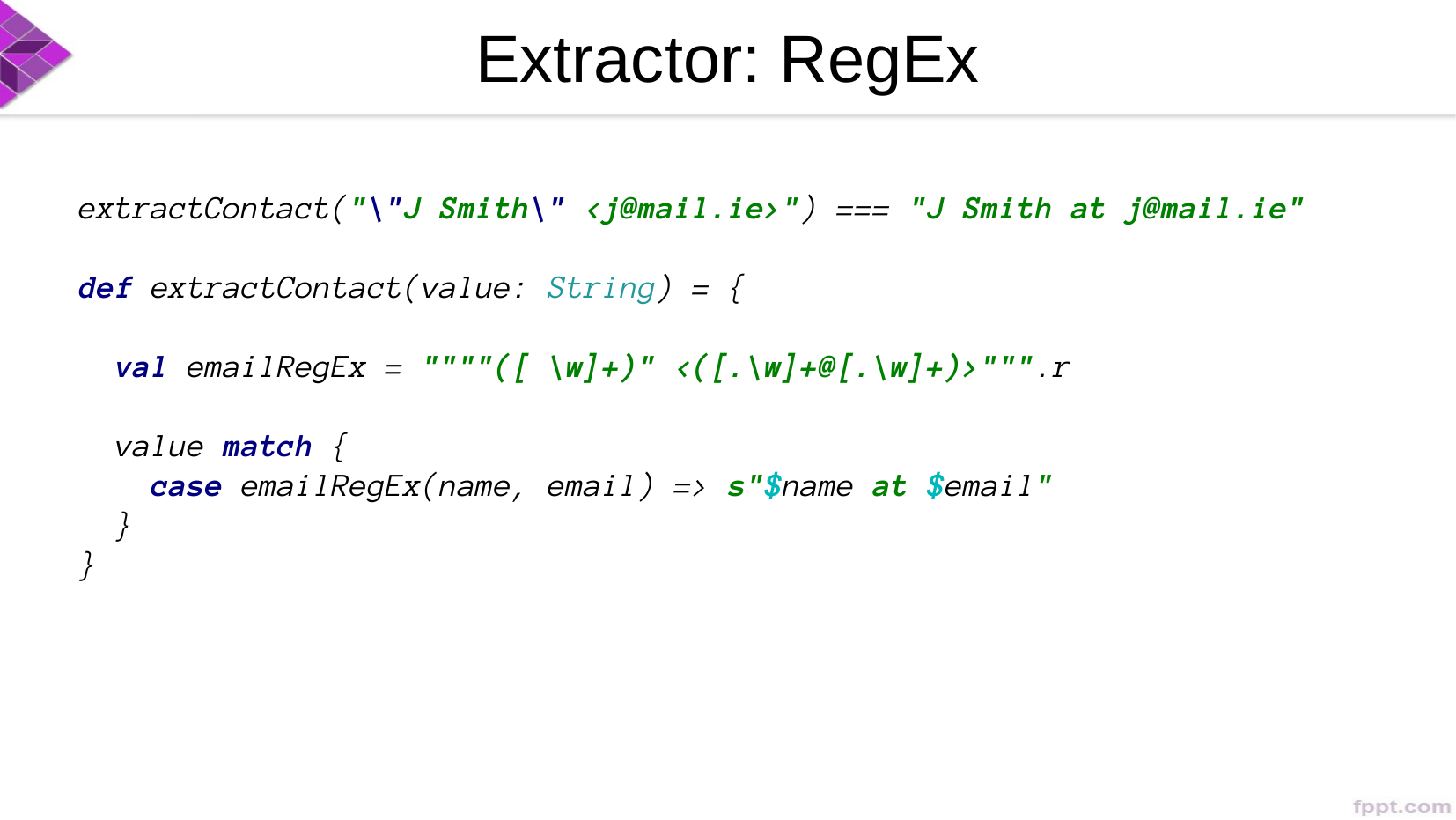

Extractor: RegEx

extractContact("\"J Smith\" <j@mail.ie>") === "J Smith at j@mail.ie"
def extractContact(value: String) = {
  val emailRegEx = """"([ \w]+)" <([.\w]+@[.\w]+)>""".r
  value match {
    case emailRegEx(name, email) => s"$name at $email"
  }
}